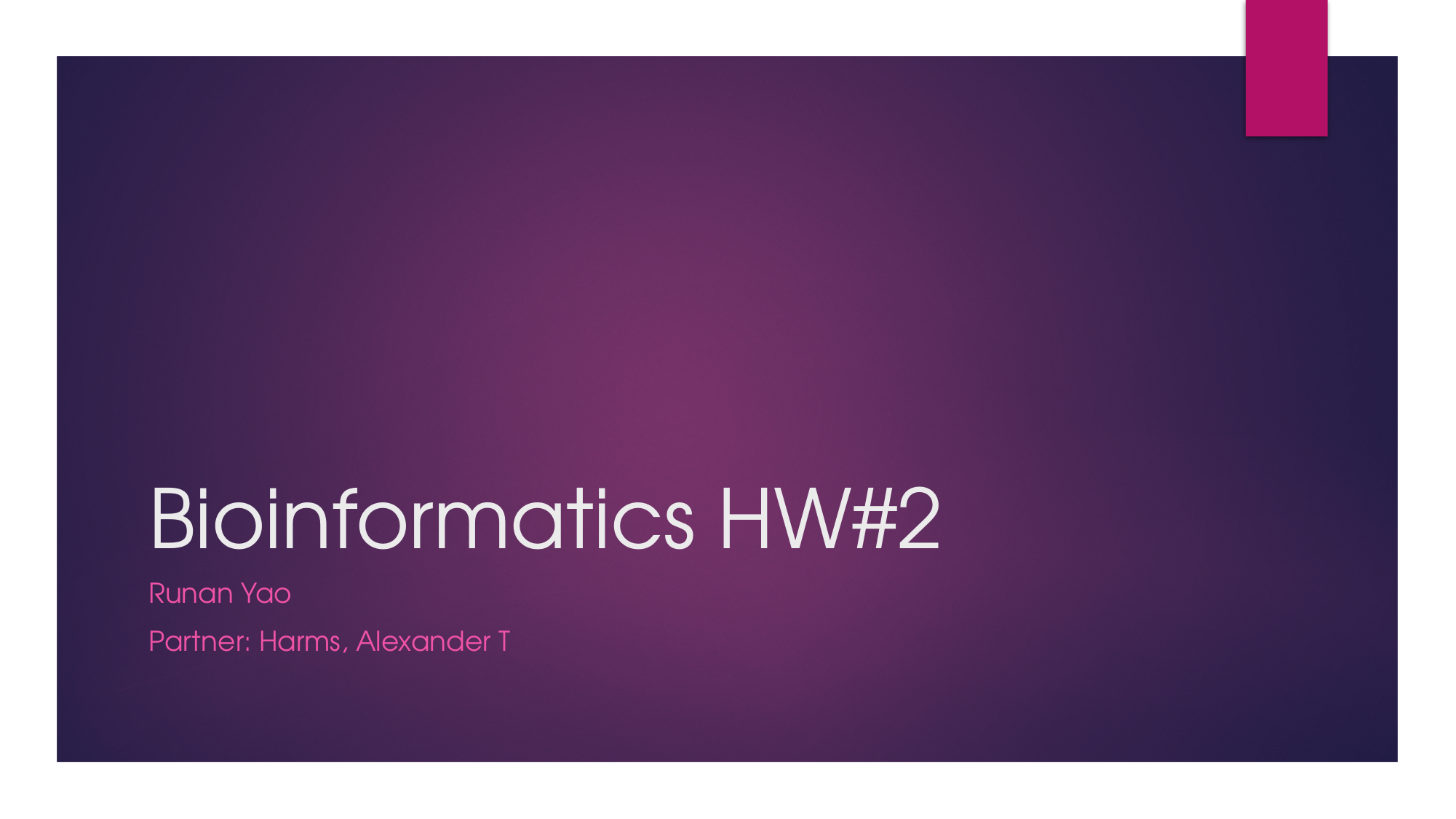

# Bioinformatics HW#2
Runan Yao
Partner: Harms, Alexander T